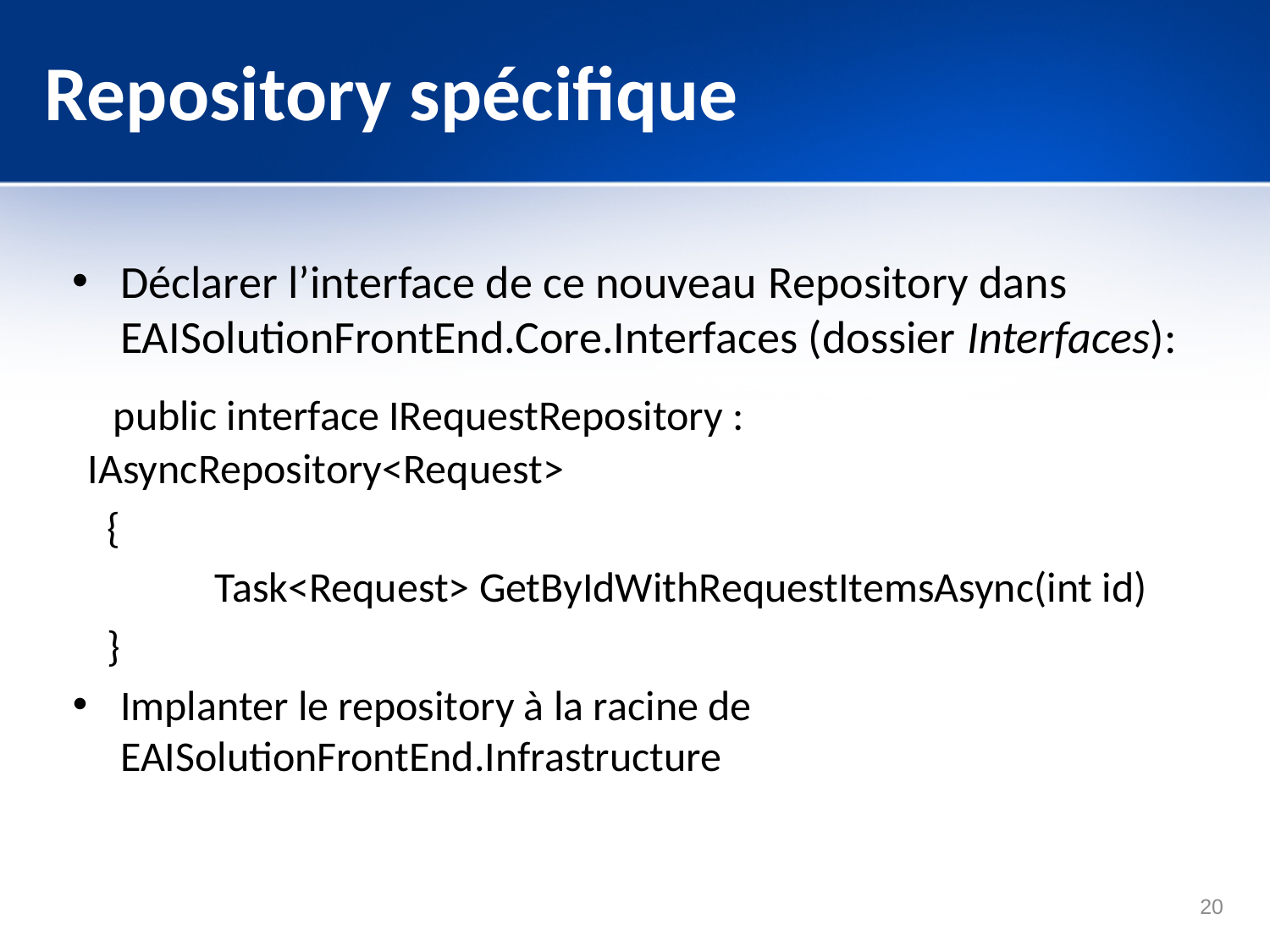

# Repository spécifique
Déclarer l’interface de ce nouveau Repository dans EAISolutionFrontEnd.Core.Interfaces (dossier Interfaces):
  public interface IRequestRepository : IAsyncRepository<Request>
  {
    	Task<Request> GetByIdWithRequestItemsAsync(int id)
  }
Implanter le repository à la racine de EAISolutionFrontEnd.Infrastructure

20